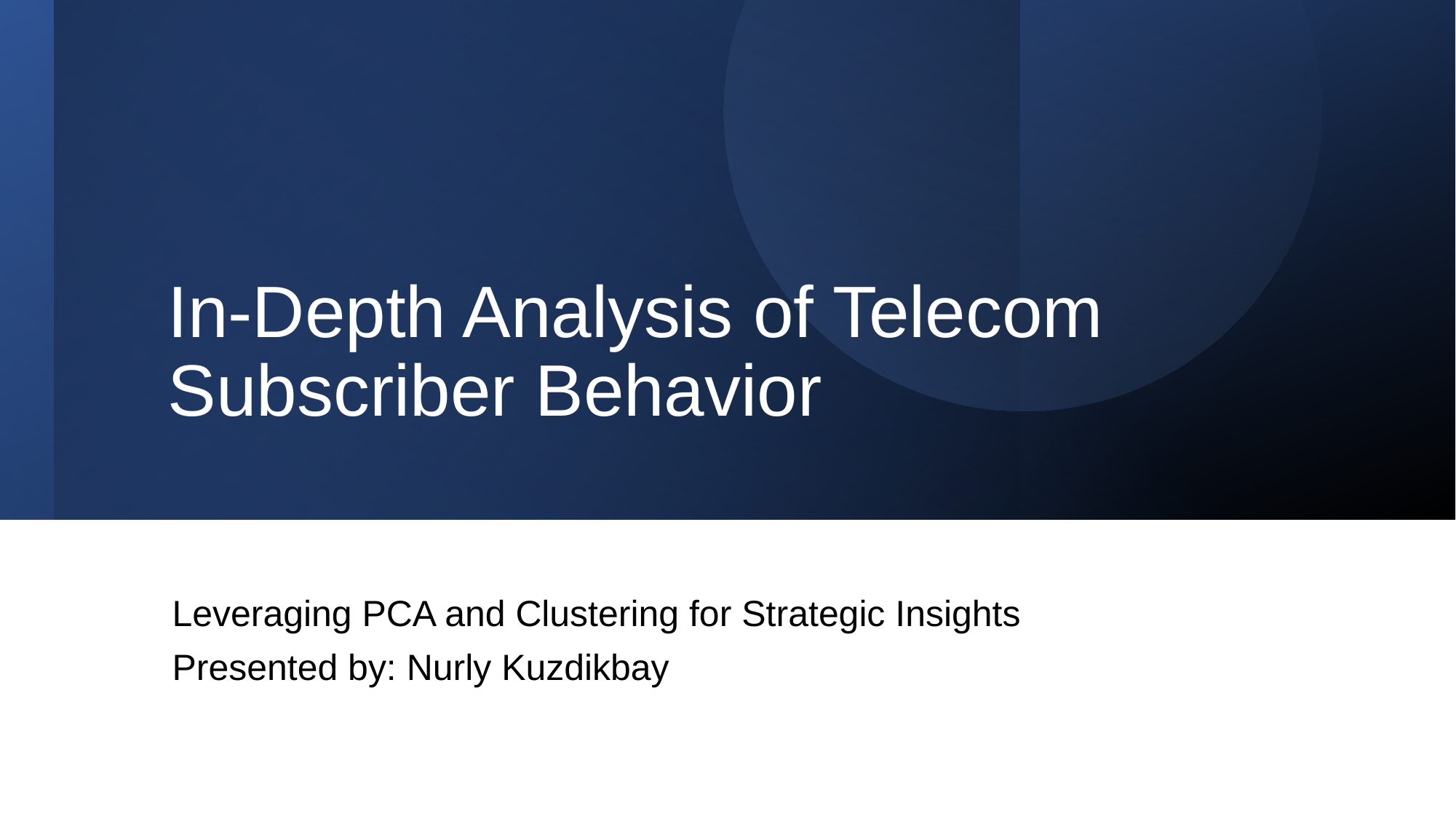

# In-Depth Analysis of Telecom Subscriber Behavior
Leveraging PCA and Clustering for Strategic Insights
Presented by: Nurly Kuzdikbay